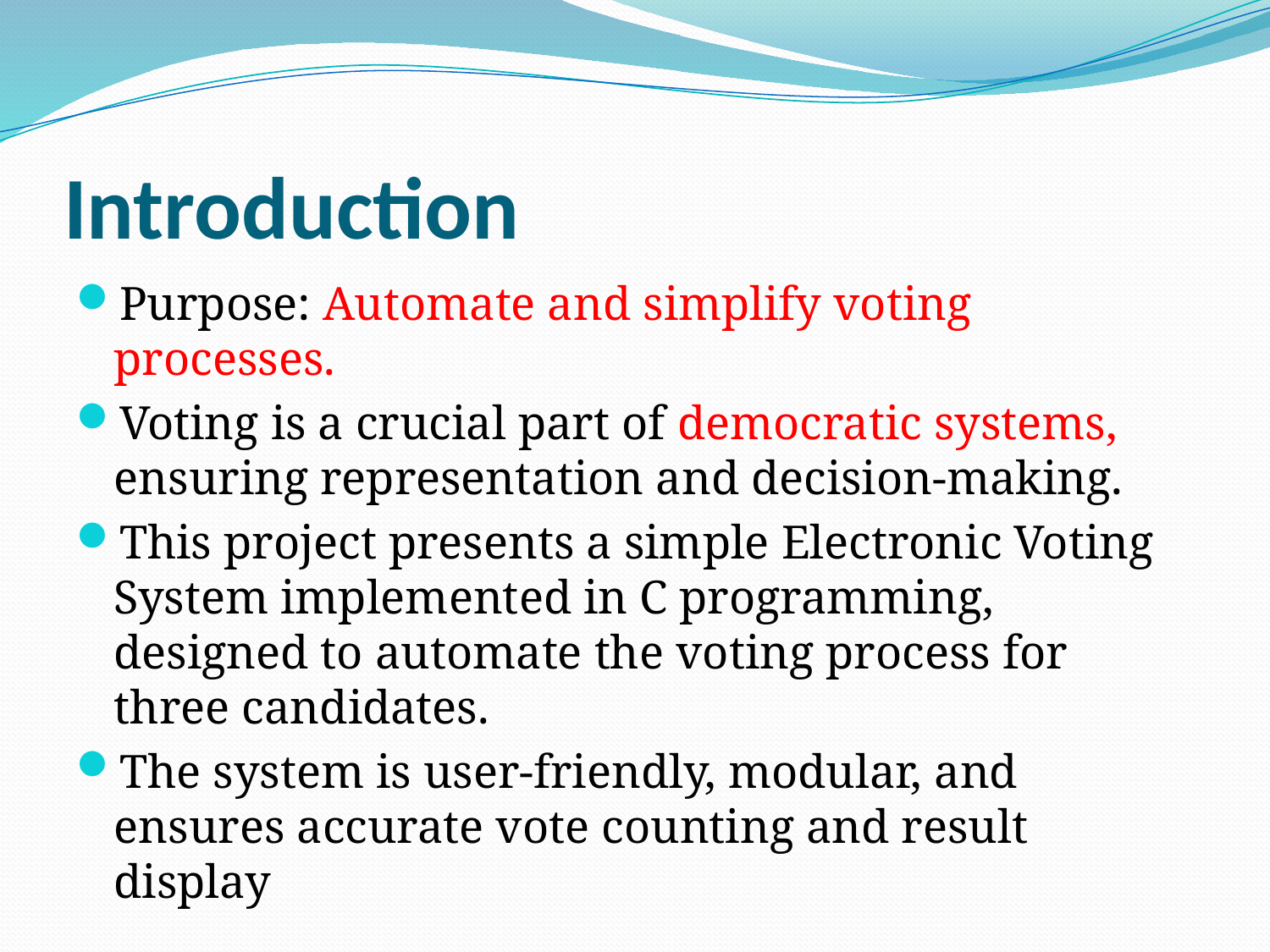

# Introduction
Purpose: Automate and simplify voting processes.
Voting is a crucial part of democratic systems, ensuring representation and decision-making.
This project presents a simple Electronic Voting System implemented in C programming, designed to automate the voting process for three candidates.
The system is user-friendly, modular, and ensures accurate vote counting and result display